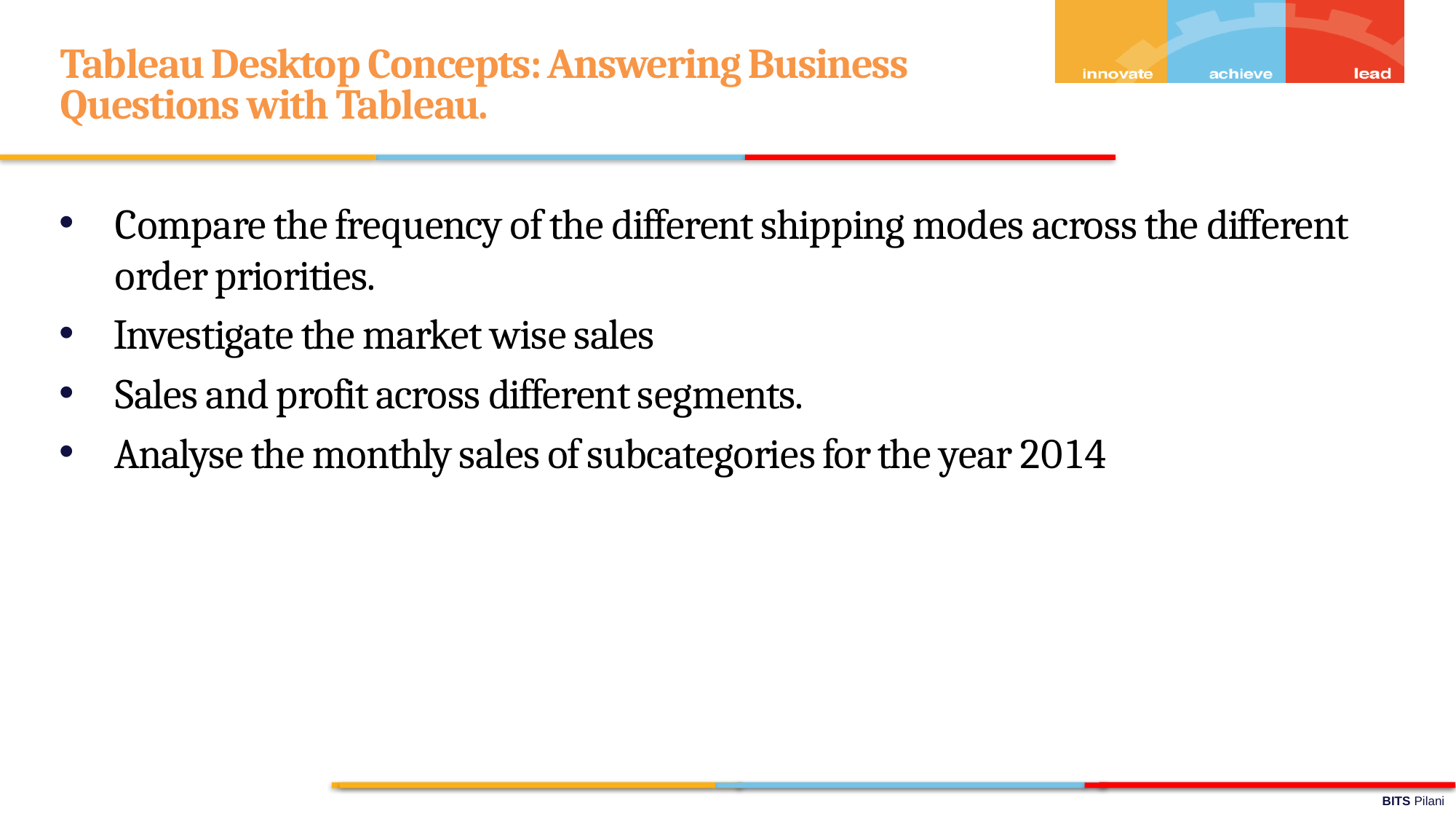

Tableau Desktop Concepts: Answering Business Questions with Tableau.
Compare the frequency of the different shipping modes across the different order priorities.
Investigate the market wise sales
Sales and profit across different segments.
Analyse the monthly sales of subcategories for the year 2014